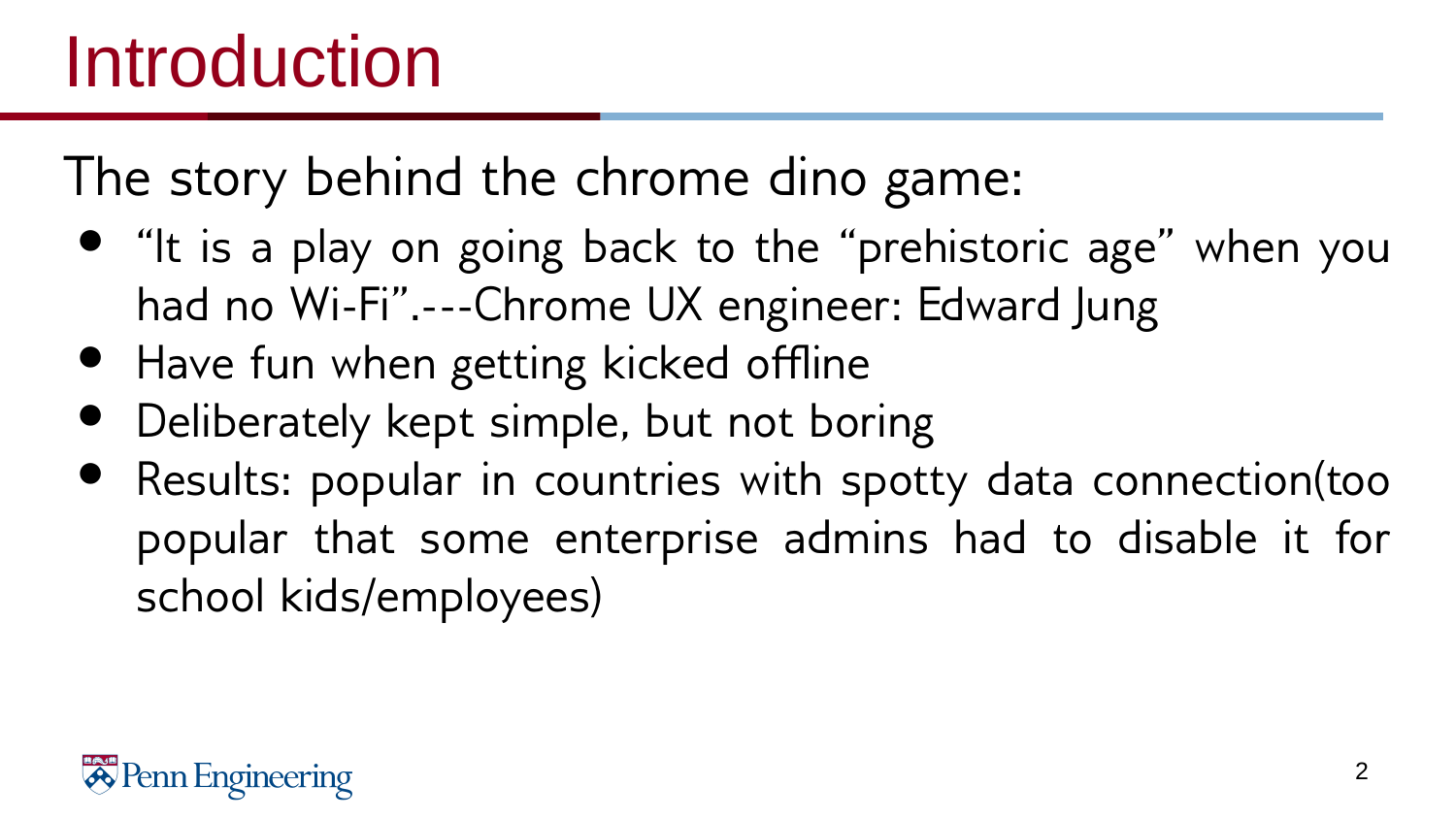

# Introduction
The story behind the chrome dino game:
“It is a play on going back to the “prehistoric age” when you had no Wi-Fi”.---Chrome UX engineer: Edward Jung
Have fun when getting kicked offline
Deliberately kept simple, but not boring
Results: popular in countries with spotty data connection(too popular that some enterprise admins had to disable it for school kids/employees)

2